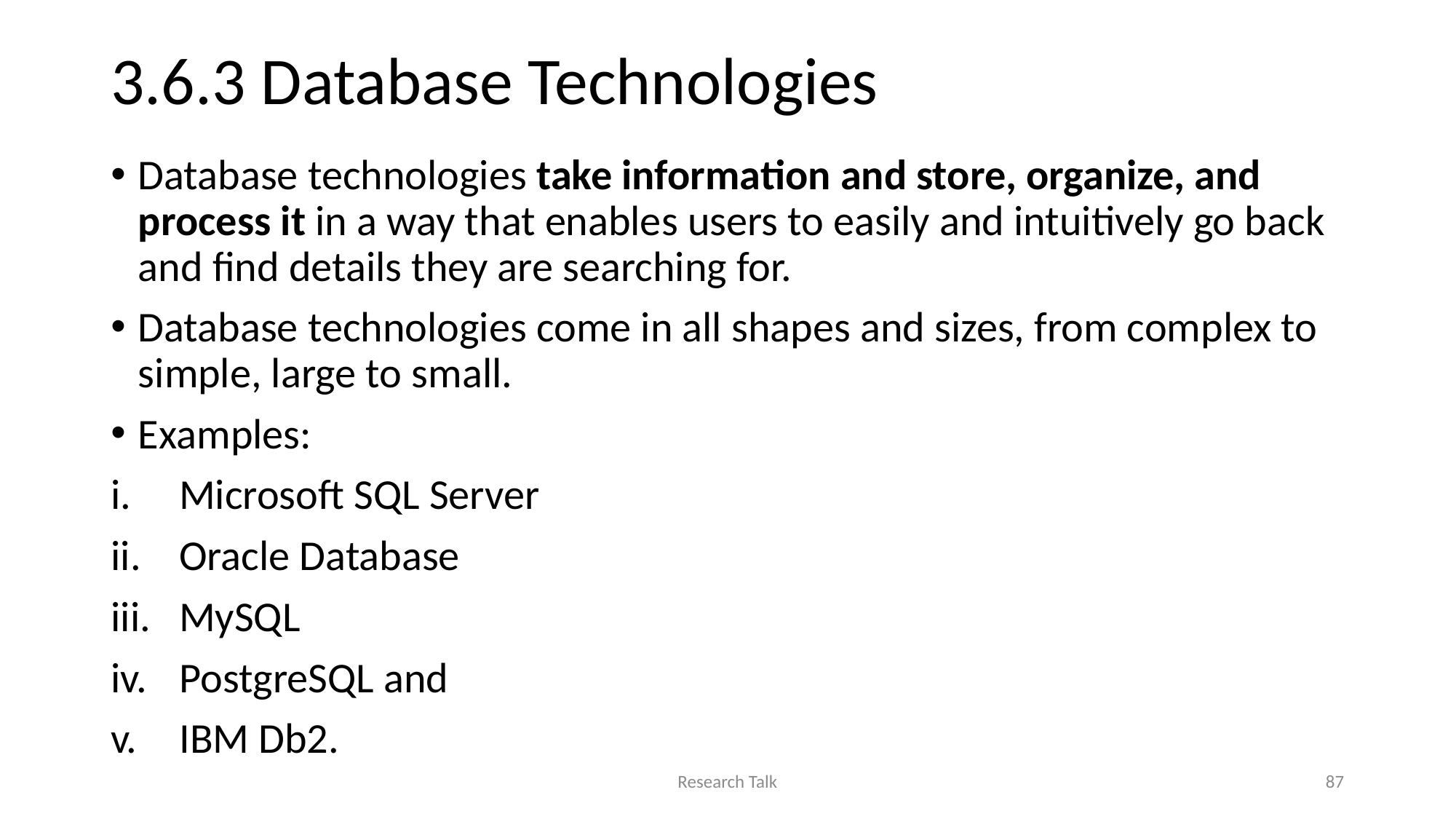

# 3.6.3 Database Technologies
Database technologies take information and store, organize, and process it in a way that enables users to easily and intuitively go back and find details they are searching for.
Database technologies come in all shapes and sizes, from complex to simple, large to small.
Examples:
Microsoft SQL Server
Oracle Database
MySQL
PostgreSQL and
IBM Db2.
Research Talk
87